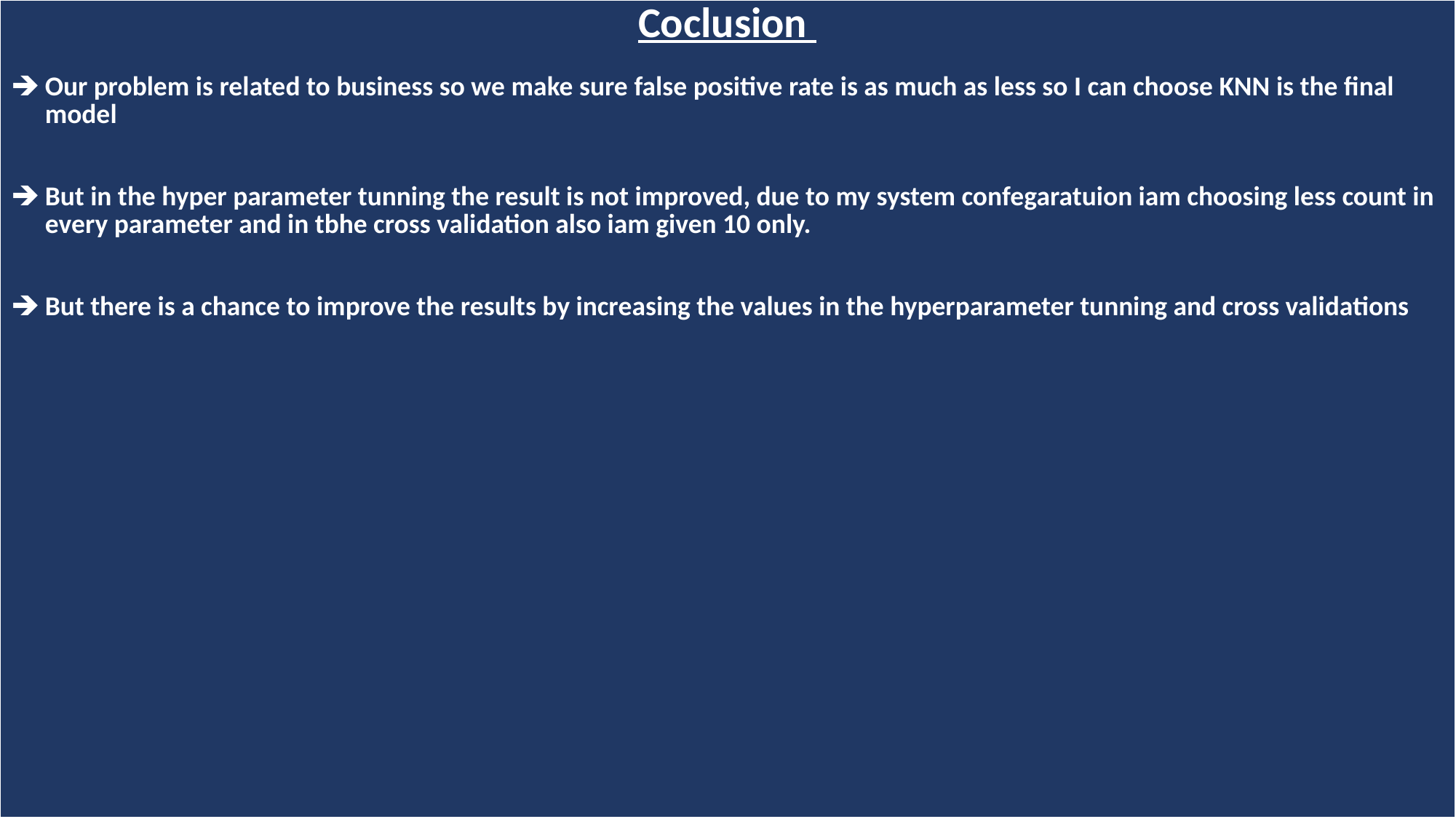

| Coclusion Our problem is related to business so we make sure false positive rate is as much as less so I can choose KNN is the final model But in the hyper parameter tunning the result is not improved, due to my system confegaratuion iam choosing less count in every parameter and in tbhe cross validation also iam given 10 only. But there is a chance to improve the results by increasing the values in the hyperparameter tunning and cross validations |
| --- |